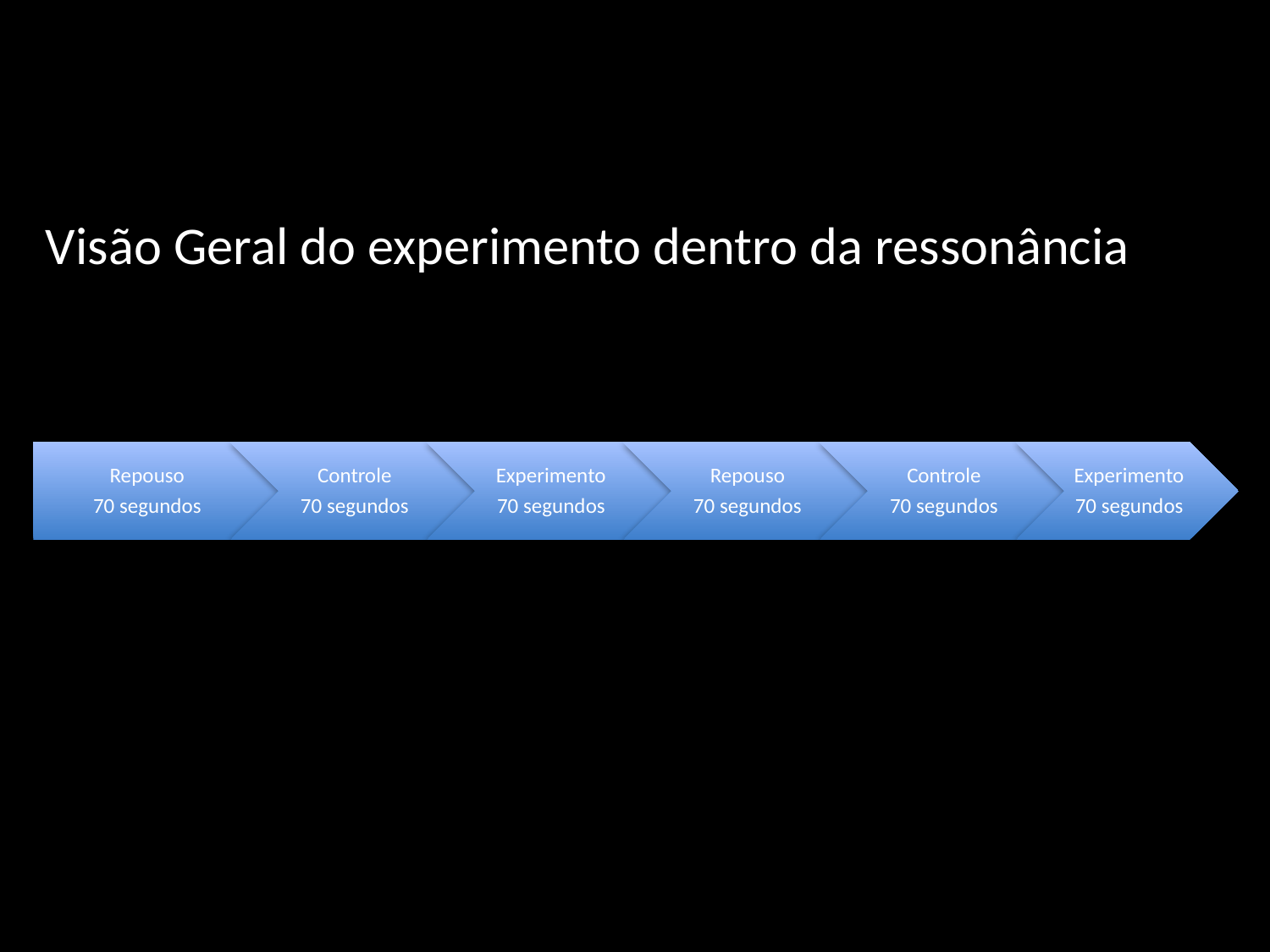

Repouso
70 segundos
Controle
70 segundos
Experimento
70 segundos
Repouso
70 segundos
Controle
70 segundos
Experimento
70 segundos
Visão Geral do experimento dentro da ressonância